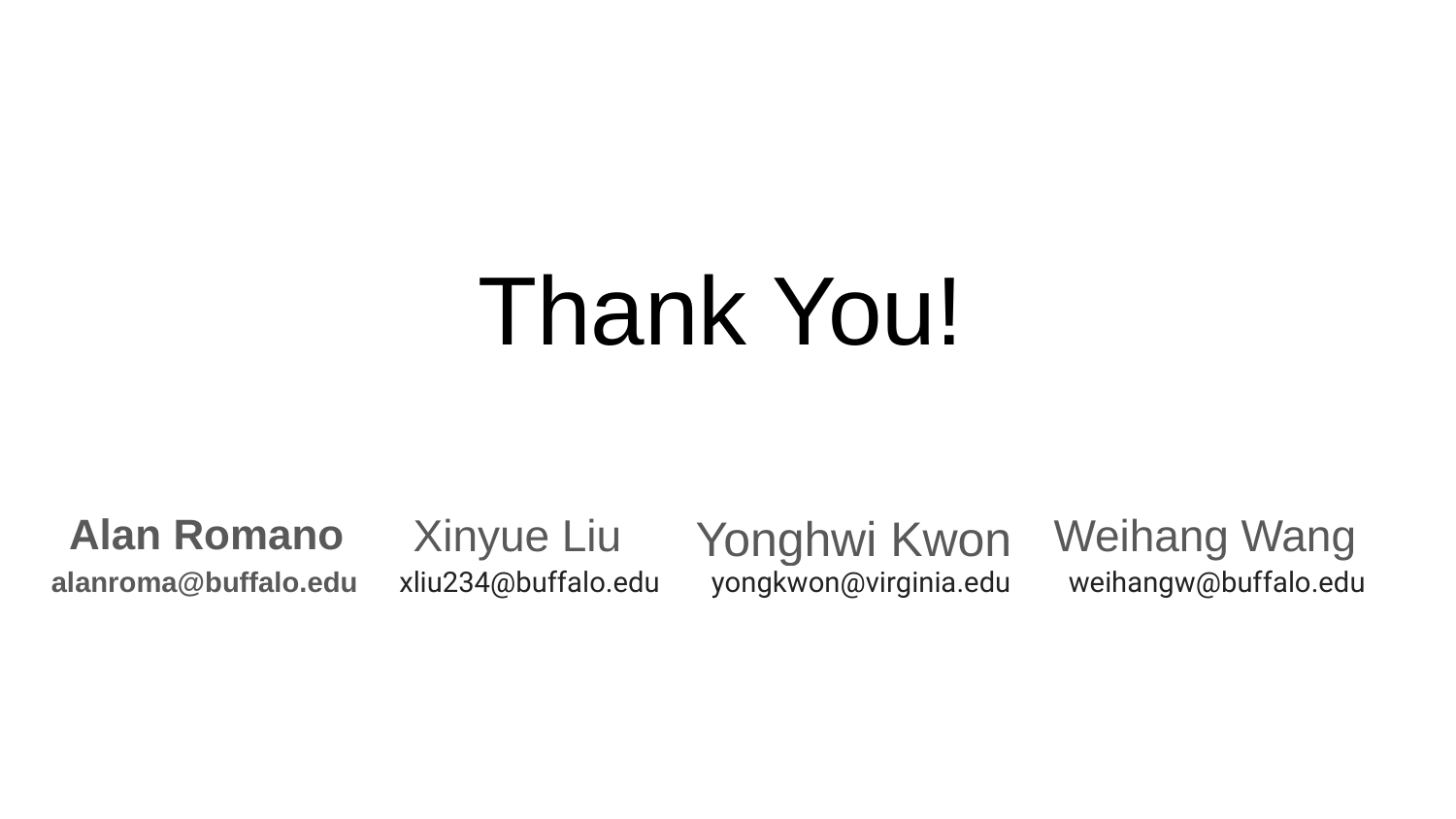

# Thank You!
Alan Romano
Xinyue Liu
Yonghwi Kwon
Weihang Wang
alanroma@buffalo.edu
xliu234@buffalo.edu
yongkwon@virginia.edu
weihangw@buffalo.edu